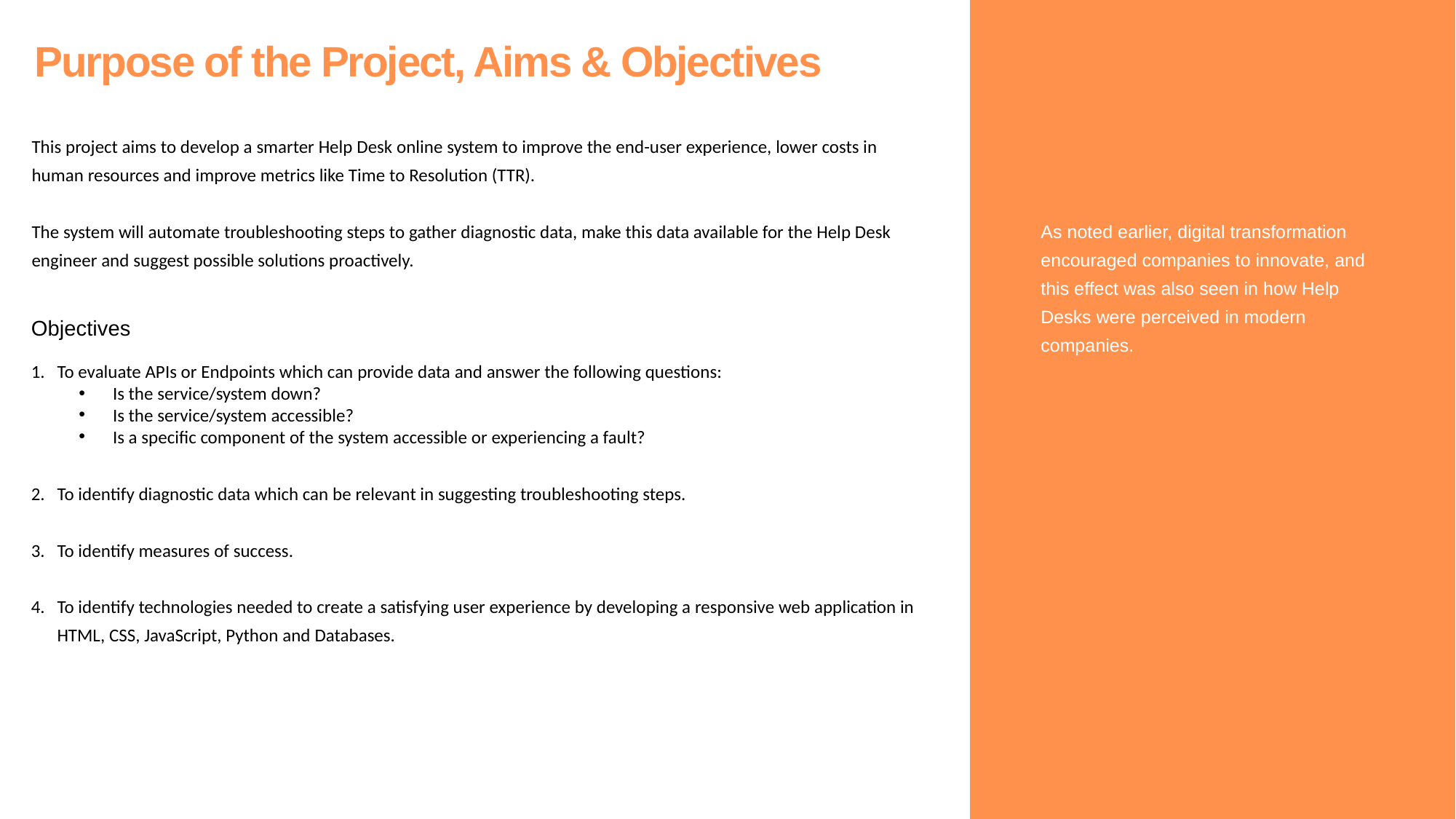

Purpose of the Project, Aims & Objectives
This project aims to develop a smarter Help Desk online system to improve the end-user experience, lower costs in human resources and improve metrics like Time to Resolution (TTR).

The system will automate troubleshooting steps to gather diagnostic data, make this data available for the Help Desk engineer and suggest possible solutions proactively.
As noted earlier, digital transformation encouraged companies to innovate, and this effect was also seen in how Help Desks were perceived in modern companies.
Objectives
To evaluate APIs or Endpoints which can provide data and answer the following questions:
Is the service/system down?
Is the service/system accessible?
Is a specific component of the system accessible or experiencing a fault?

To identify diagnostic data which can be relevant in suggesting troubleshooting steps.

To identify measures of success.

To identify technologies needed to create a satisfying user experience by developing a responsive web application in HTML, CSS, JavaScript, Python and Databases.